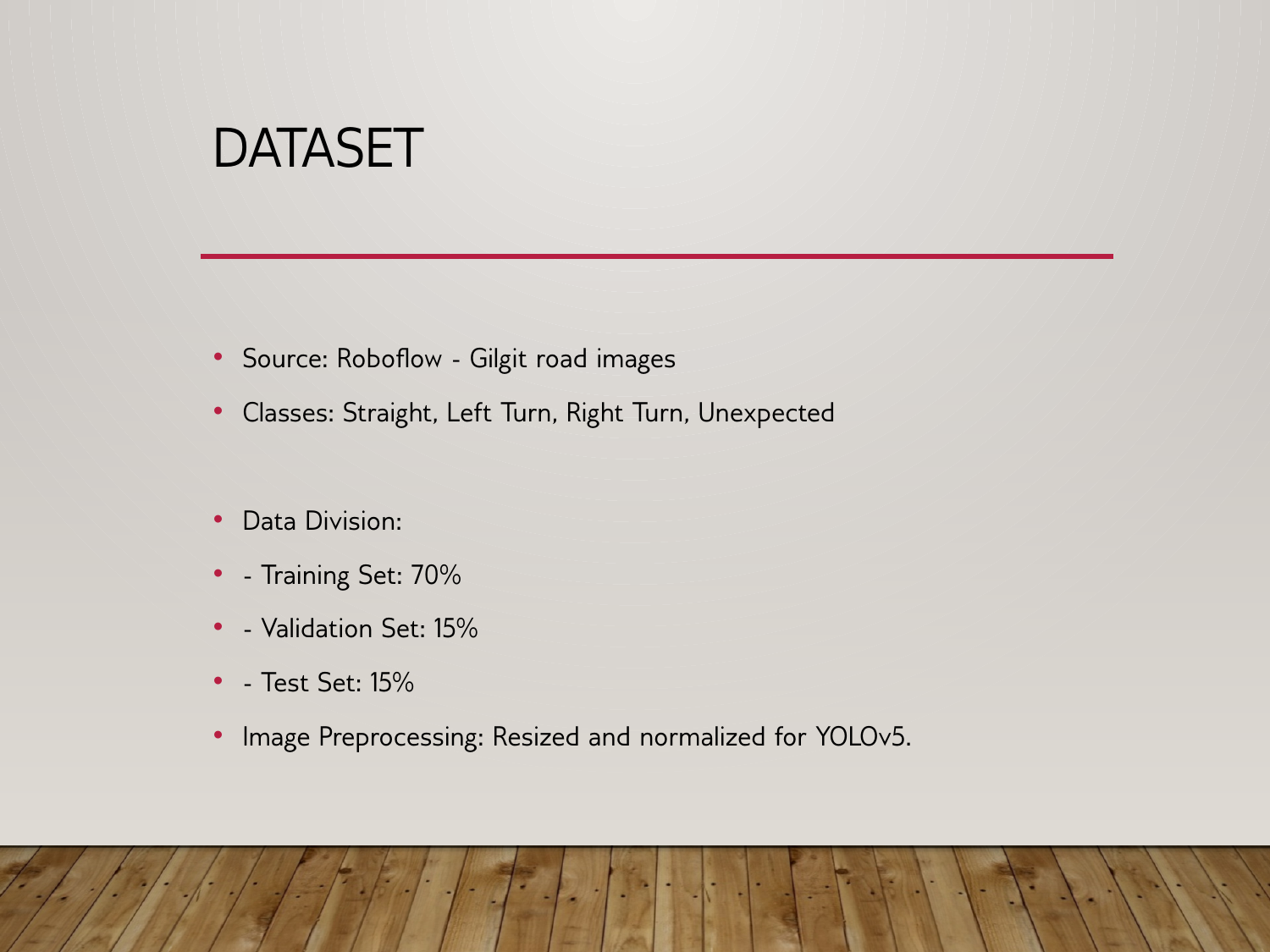

# Dataset

Source: Roboflow - Gilgit road images
Classes: Straight, Left Turn, Right Turn, Unexpected

Data Division:
- Training Set: 70%
- Validation Set: 15%
- Test Set: 15%
Image Preprocessing: Resized and normalized for YOLOv5.